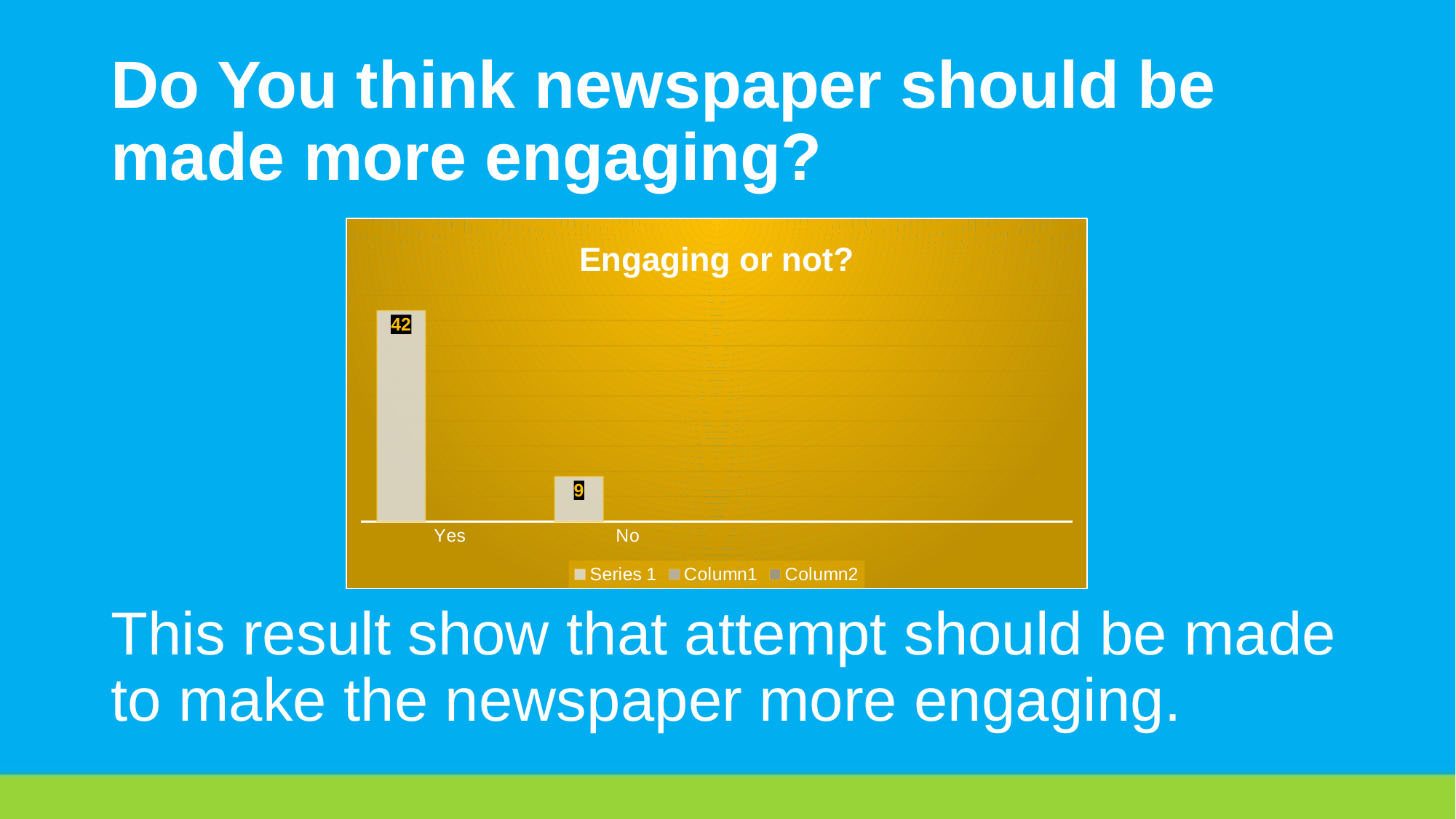

# Do You think newspaper should be made more engaging?

### Chart: Engaging or not?

| Category | Series 1 | Column1 | Column2 |
|---|---|---|---|
| Yes | 42.0 | None | None |
| No | 9.0 | None | None |
This result show that attempt should be made to make the newspaper more engaging.